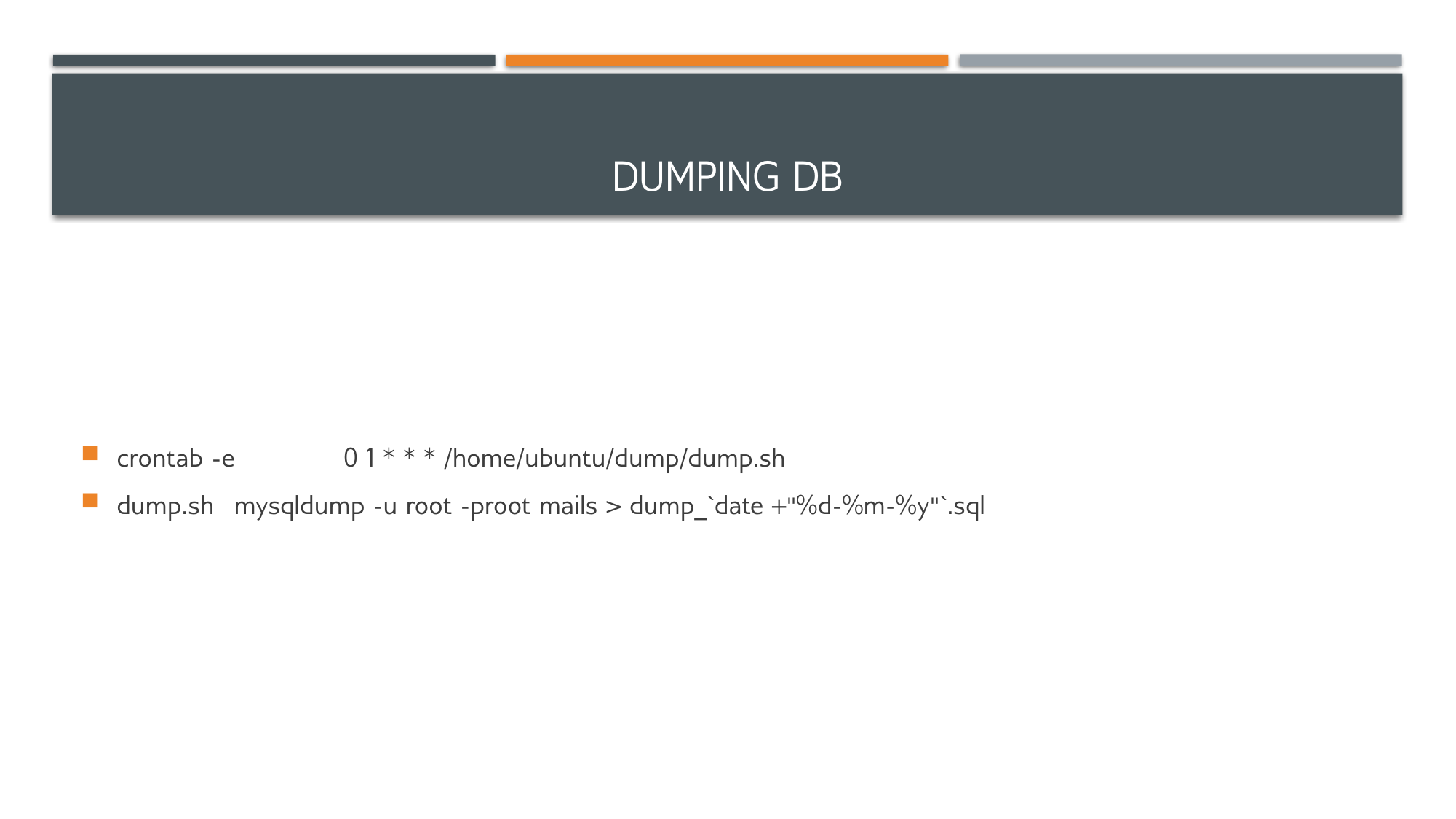

# Dumping db
crontab -e	 0 1 * * * /home/ubuntu/dump/dump.sh
dump.sh 	 mysqldump -u root -proot mails > dump_`date +"%d-%m-%y"`.sql